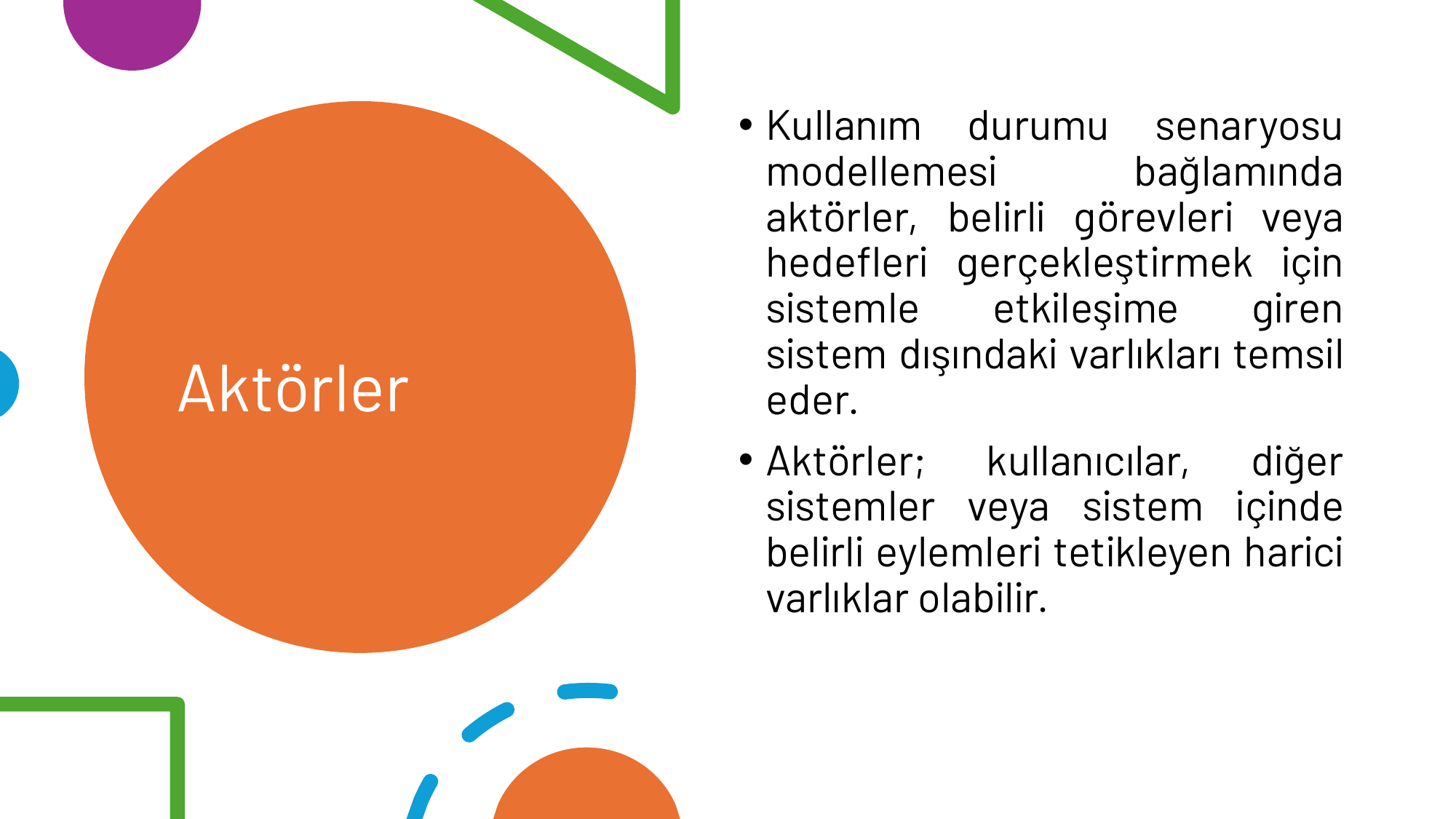

Kullanım durumu senaryosu modellemesi bağlamında aktörler, belirli görevleri veya hedefleri gerçekleştirmek için sistemle etkileşime giren sistem dışındaki varlıkları temsil eder.
Aktörler; kullanıcılar, diğer sistemler veya sistem içinde belirli eylemleri tetikleyen harici varlıklar olabilir.

# Aktörler